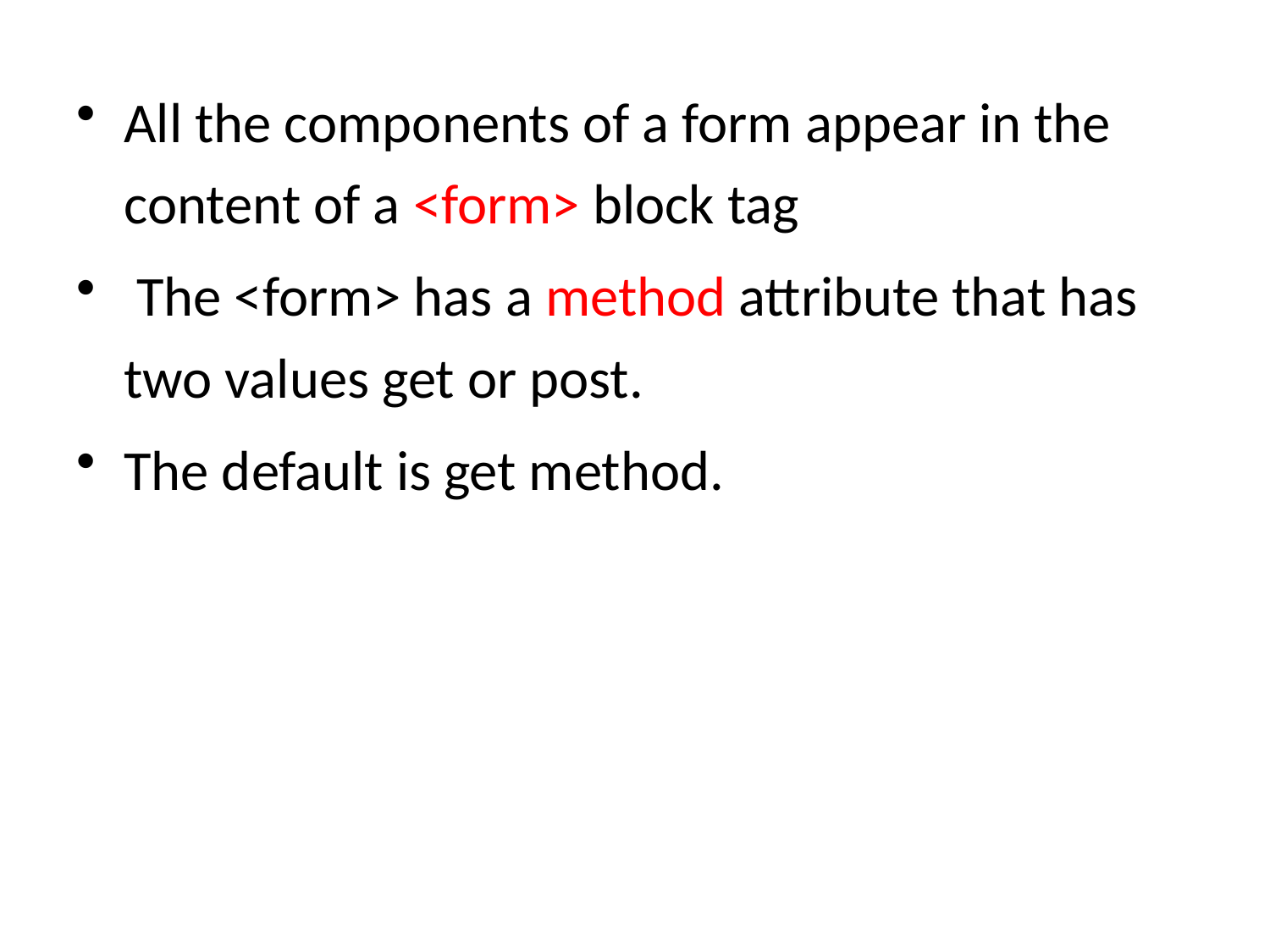

All the components of a form appear in the content of a <form> block tag
 The <form> has a method attribute that has two values get or post.
The default is get method.